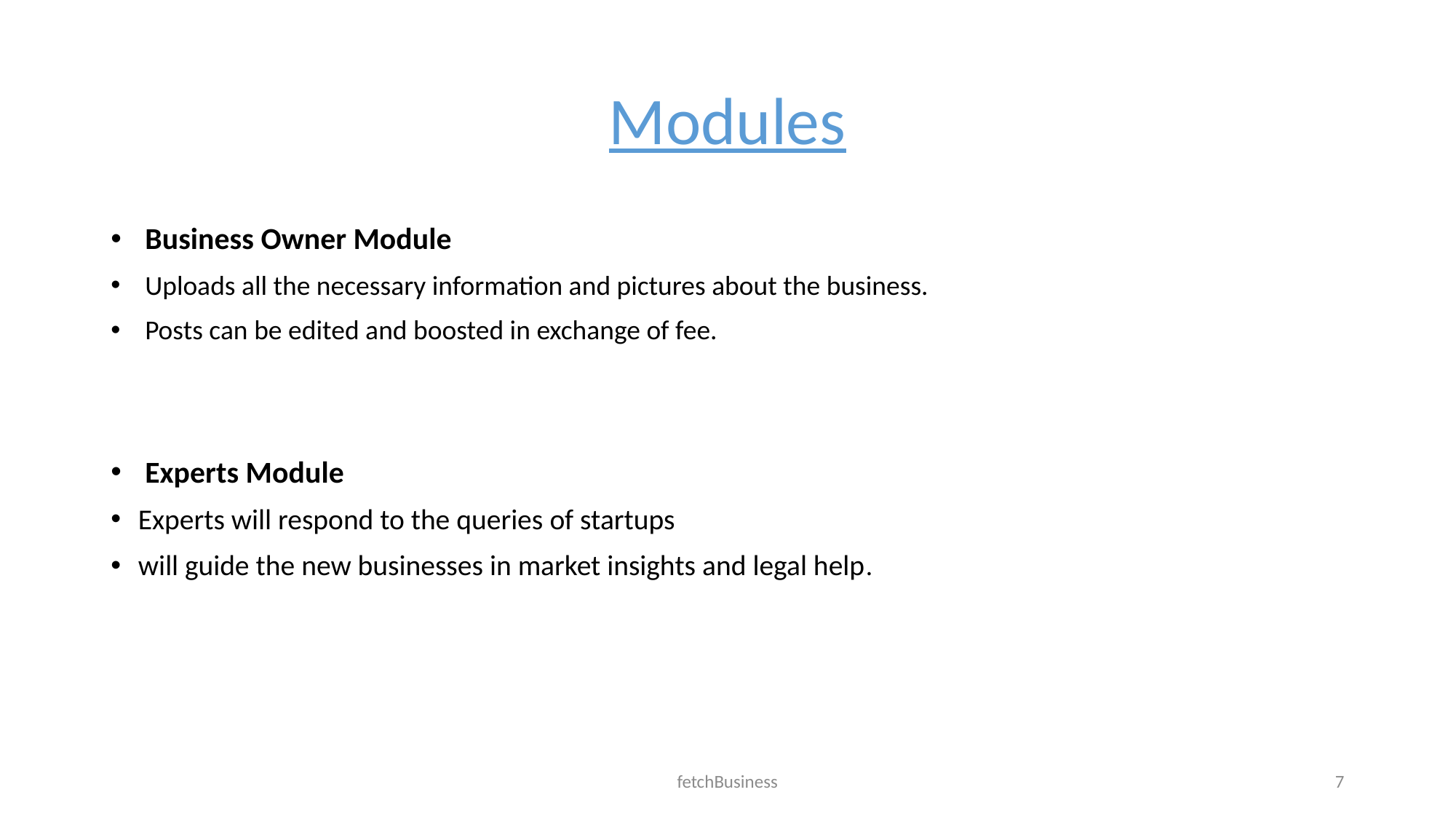

# Modules
Business Owner Module
Uploads all the necessary information and pictures about the business.
Posts can be edited and boosted in exchange of fee.

Experts Module
Experts will respond to the queries of startups
will guide the new businesses in market insights and legal help.

fetchBusiness
7